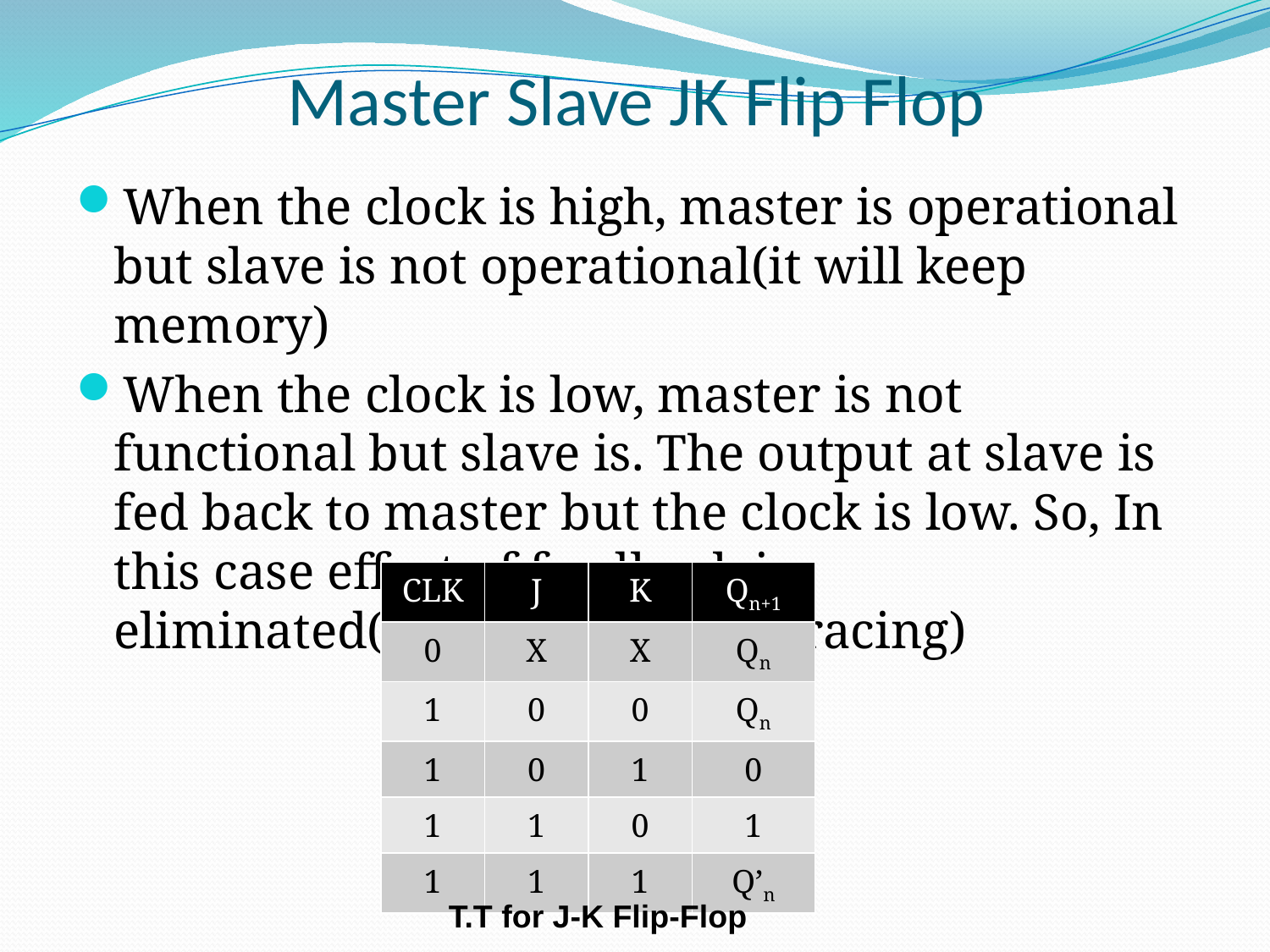

# Master Slave JK Flip Flop
When the clock is high, master is operational but slave is not operational(it will keep memory)
When the clock is low, master is not functional but slave is. The output at slave is fed back to master but the clock is low. So, In this case effect of feedback is eliminated(which eliminates racing)
| CLK | J | K | Qn+1 |
| --- | --- | --- | --- |
| 0 | X | X | Qn |
| 1 | 0 | 0 | Qn |
| 1 | 0 | 1 | 0 |
| 1 | 1 | 0 | 1 |
| 1 | 1 | 1 | Q’n |
T.T for J-K Flip-Flop